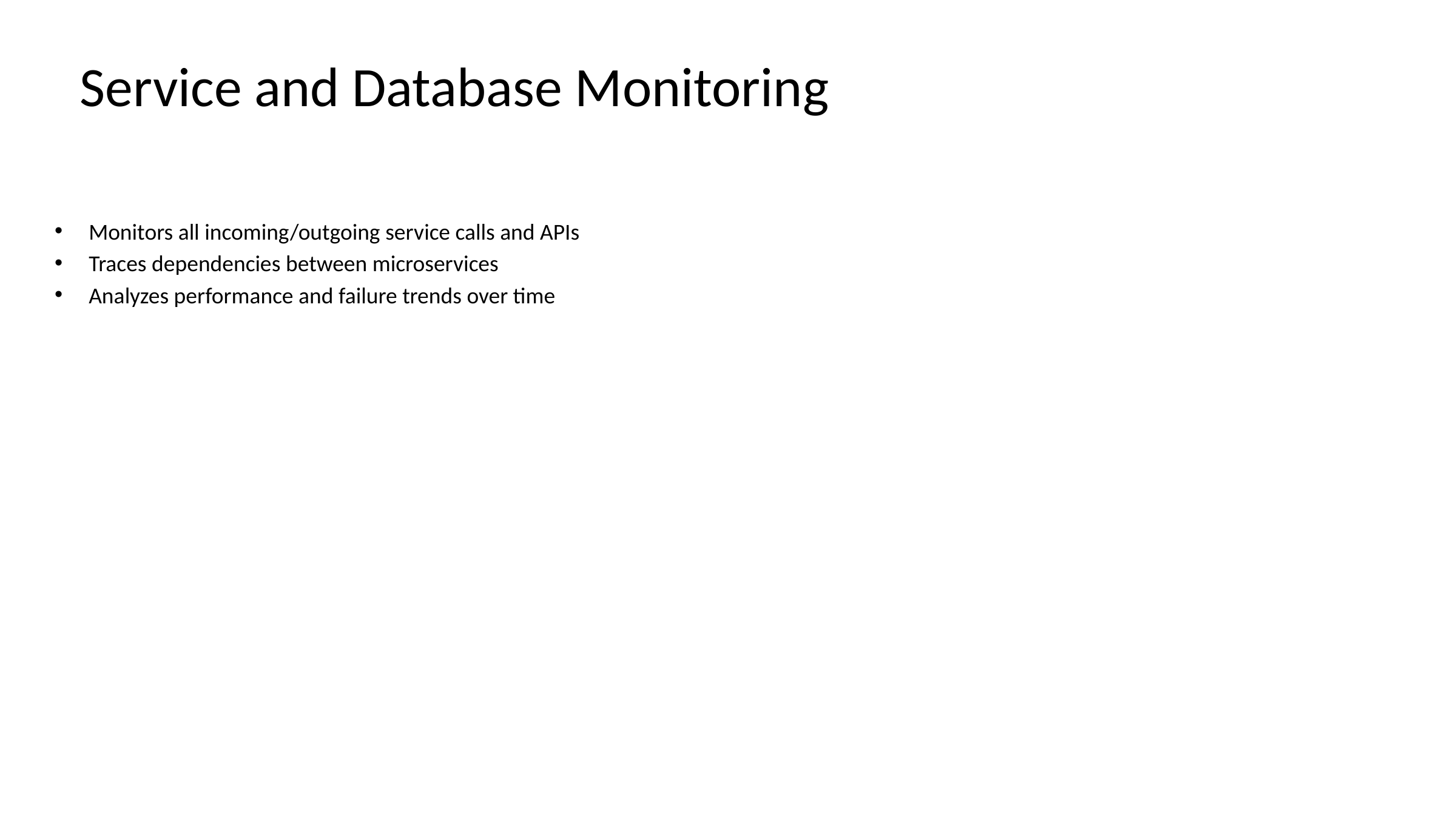

# Service and Database Monitoring

Monitors all incoming/outgoing service calls and APIs
Traces dependencies between microservices
Analyzes performance and failure trends over time